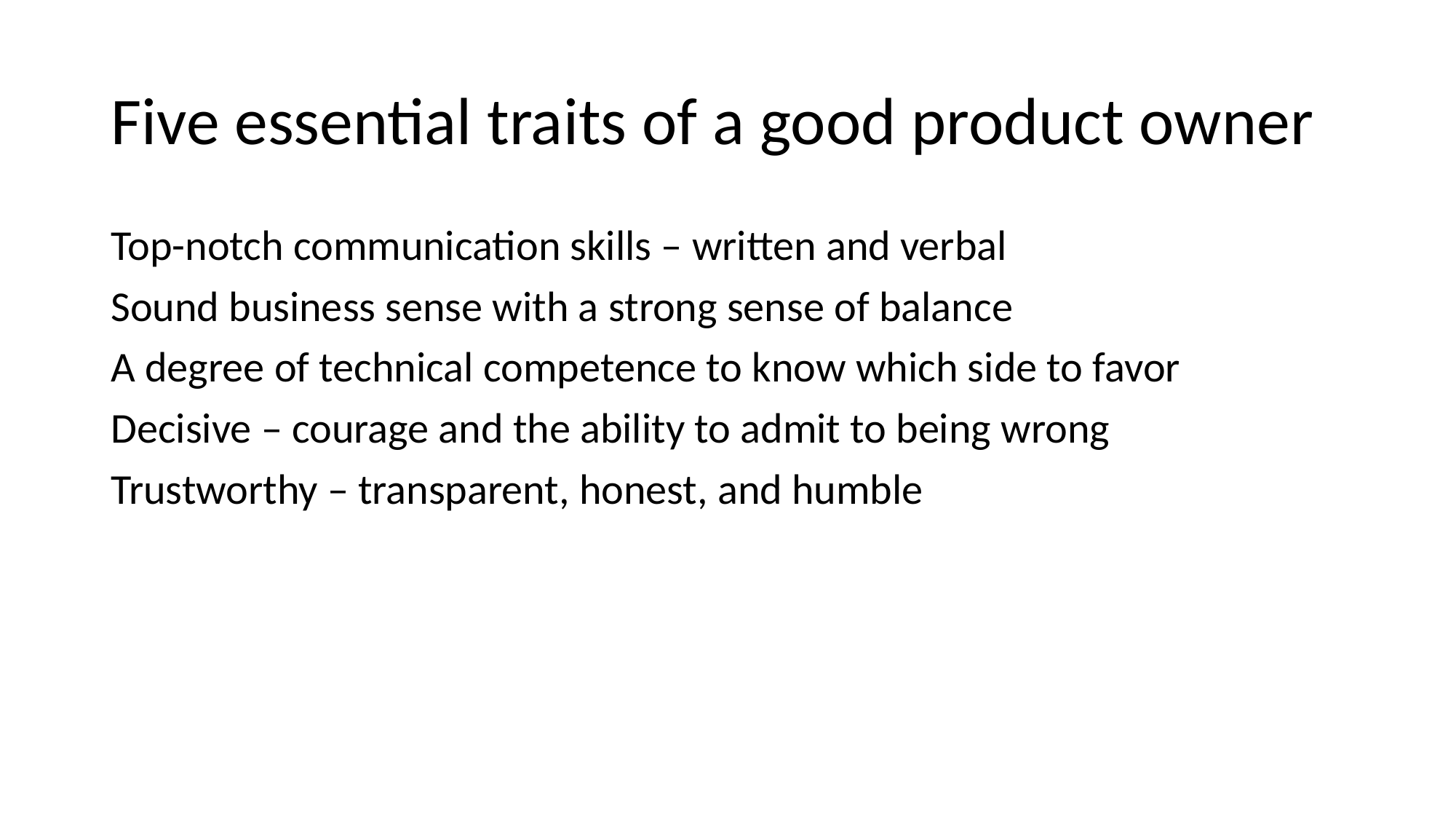

# Five essential traits of a good product owner
Top-notch communication skills – written and verbal
Sound business sense with a strong sense of balance
A degree of technical competence to know which side to favor
Decisive – courage and the ability to admit to being wrong
Trustworthy – transparent, honest, and humble